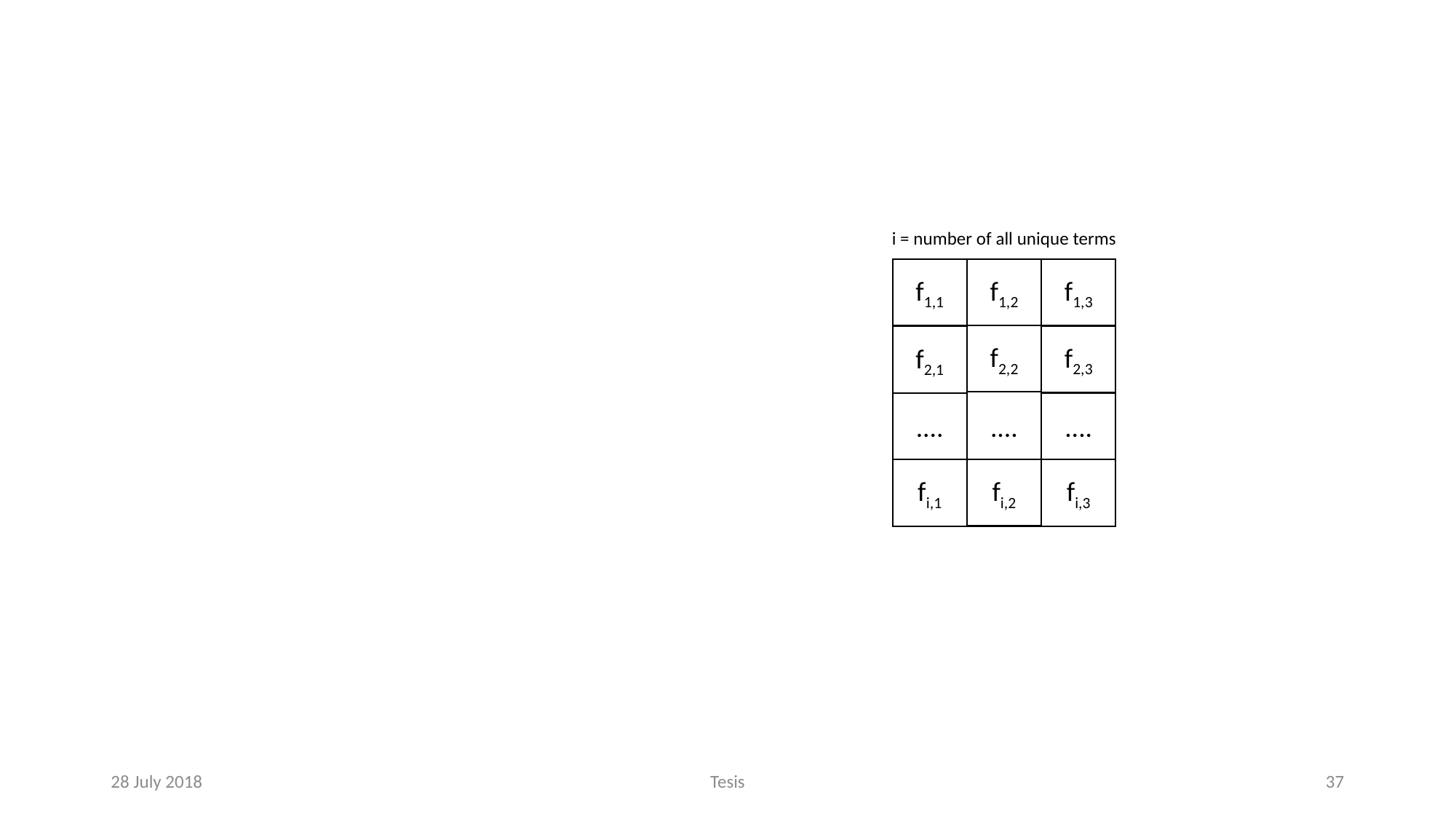

#

i = number of all unique terms
f1,3
f1,1
f1,2
f2,2
f2,3
f2,1
....
....
....
fi,2
fi,1
fi,3
28 July 2018
Tesis
37